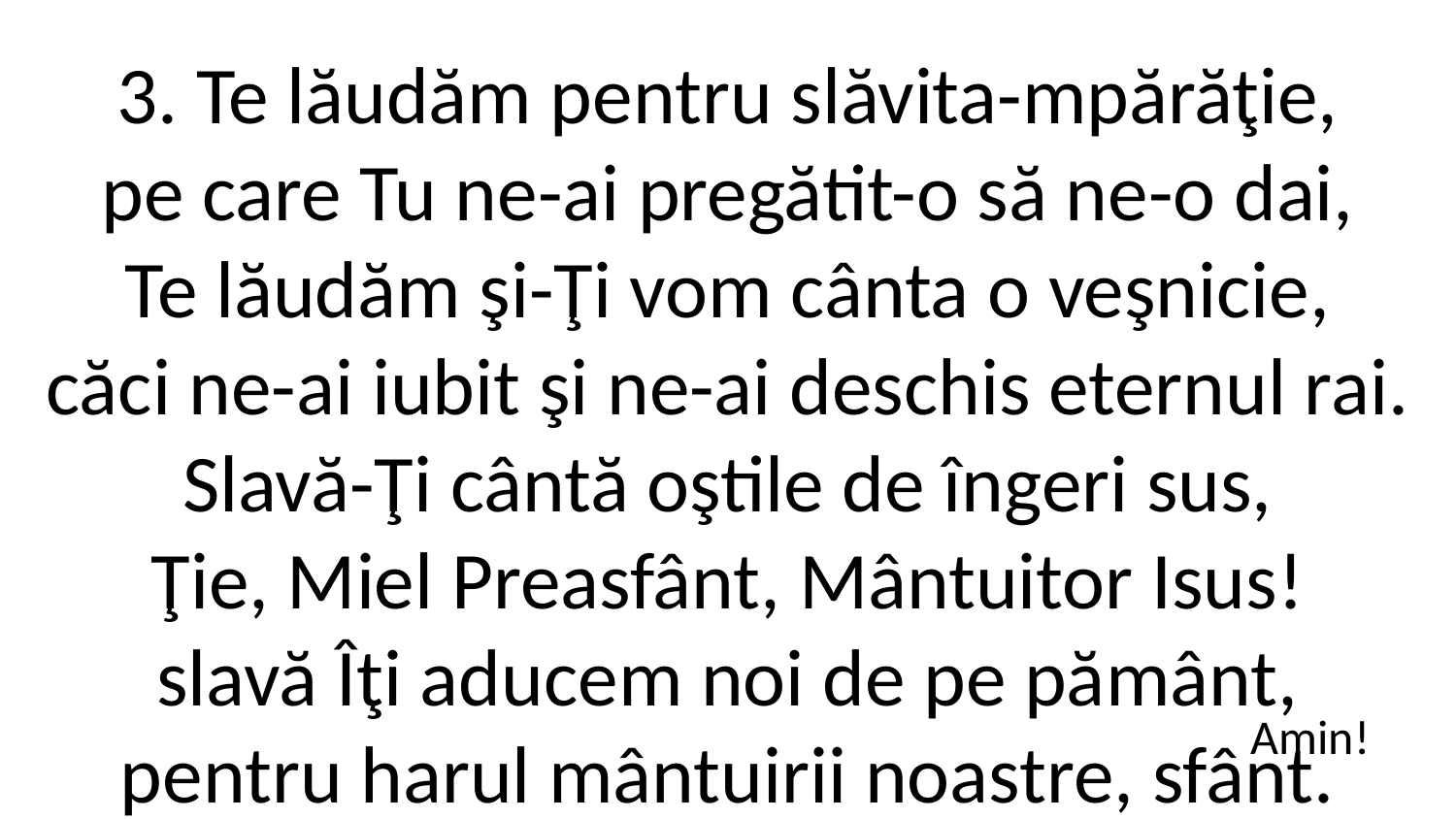

3. Te lăudăm pentru slăvita-mpărăţie,
pe care Tu ne-ai pregătit-o să ne-o dai,
Te lăudăm şi-Ţi vom cânta o veşnicie,
căci ne-ai iubit şi ne-ai deschis eternul rai.
Slavă-Ţi cântă oştile de îngeri sus,
Ţie, Miel Preasfânt, Mântuitor Isus!
slavă Îţi aducem noi de pe pământ,
pentru harul mântuirii noastre, sfânt.

Amin!